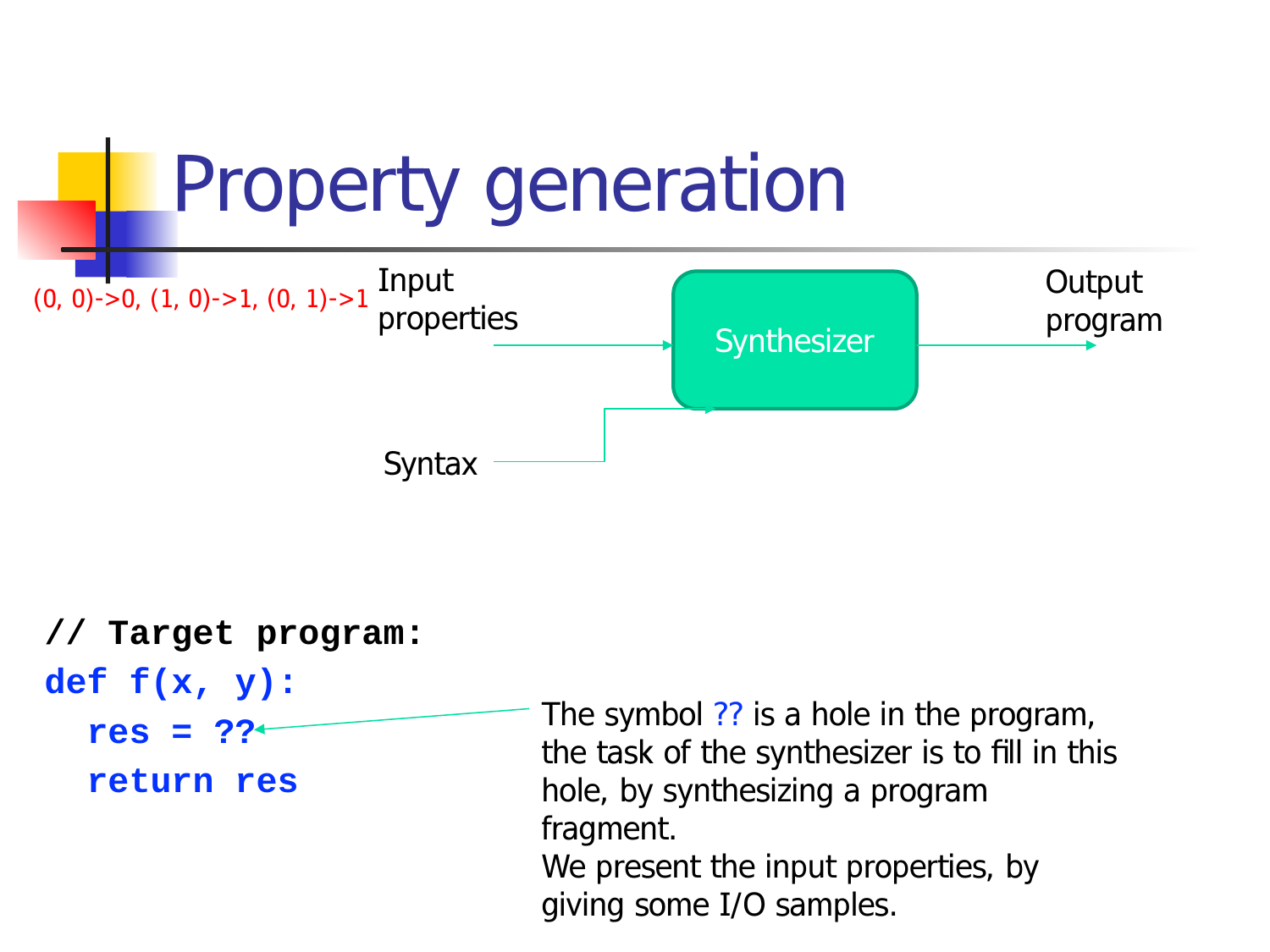

# Property generation
Input properties
Output program
Synthesizer
(0, 0)->0, (1, 0)->1, (0, 1)->1
Syntax
// Target program:
def f(x, y):
  res = ??
  return res

The symbol ?? is a hole in the program, the task of the synthesizer is to fill in this hole, by synthesizing a program fragment.
We present the input properties, by giving some I/O samples.